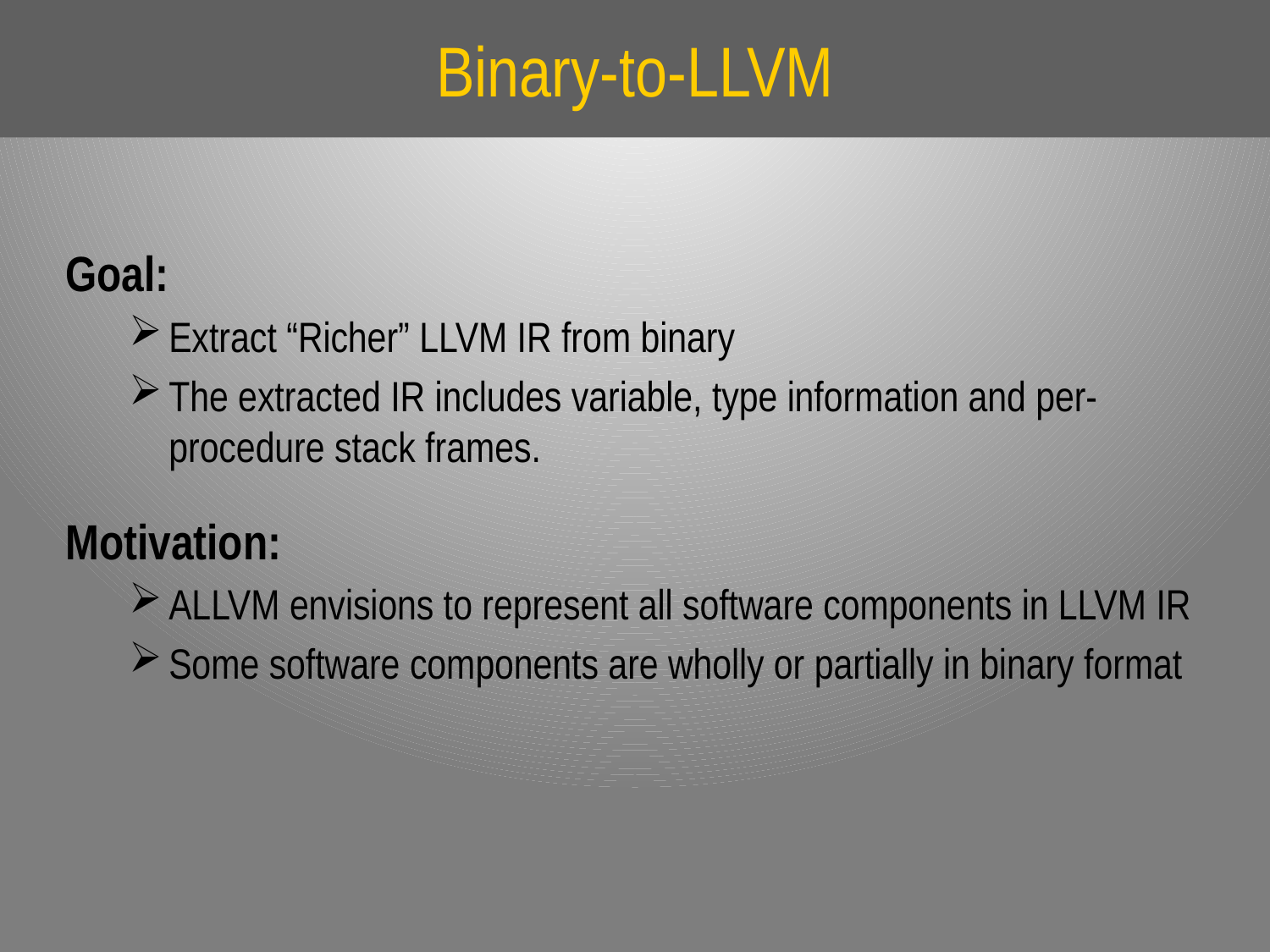

# Binary-to-LLVM
Goal:
Extract “Richer” LLVM IR from binary
The extracted IR includes variable, type information and per-procedure stack frames.
Motivation:
ALLVM envisions to represent all software components in LLVM IR
Some software components are wholly or partially in binary format